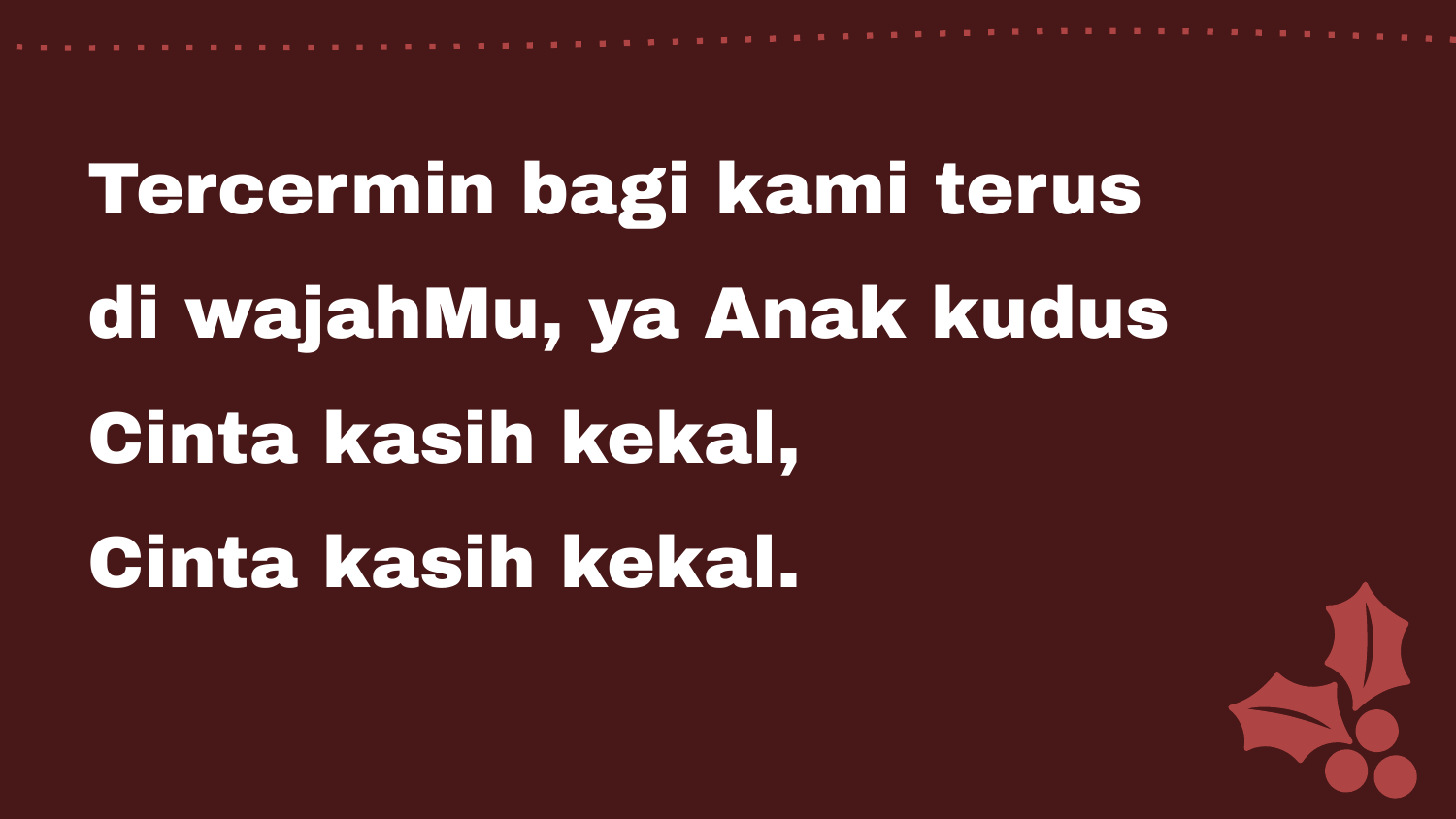

Tercermin bagi kami terus
di wajahMu, ya Anak kudus
Cinta kasih kekal,
Cinta kasih kekal.